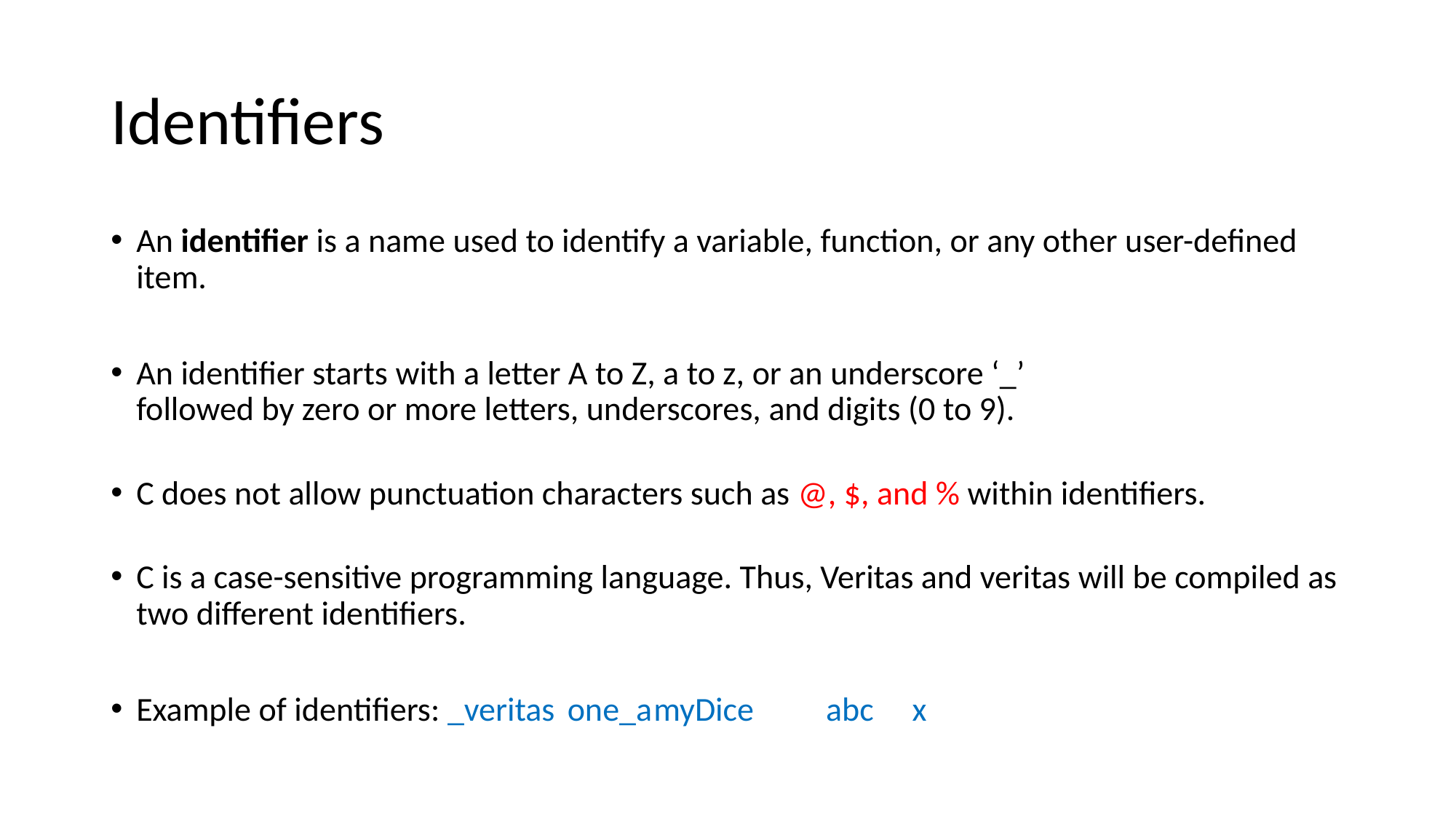

# Identifiers
An identifier is a name used to identify a variable, function, or any other user-defined item.

An identifier starts with a letter A to Z, a to z, or an underscore ‘_’
followed by zero or more letters, underscores, and digits (0 to 9).
C does not allow punctuation characters such as @, $, and % within identifiers.
C is a case-sensitive programming language. Thus, Veritas and veritas will be compiled as two different identifiers.

Example of identifiers: _veritas	one_a		myDice		abc	x